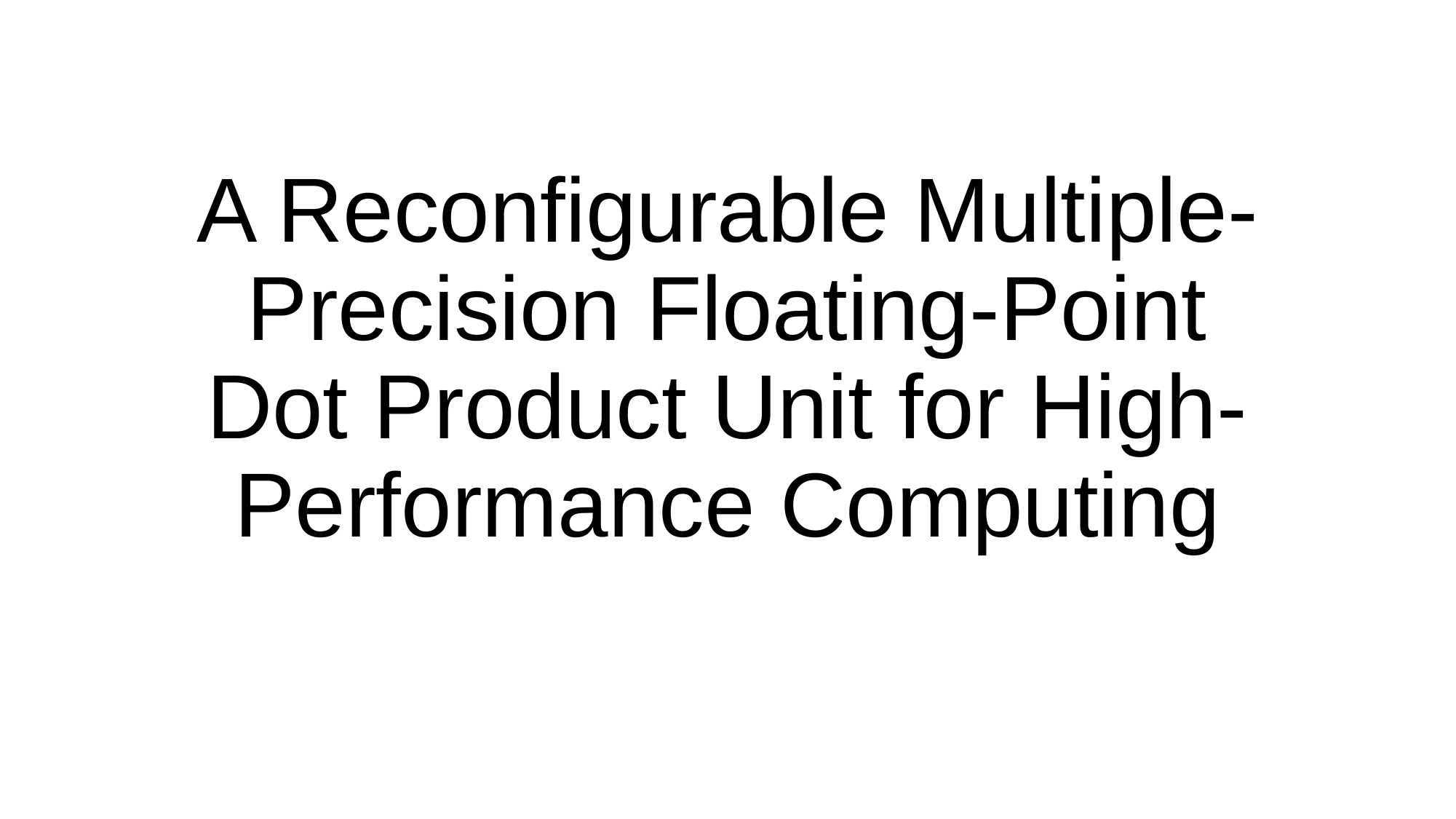

# A Reconfigurable Multiple-Precision Floating-Point Dot Product Unit for High-Performance Computing